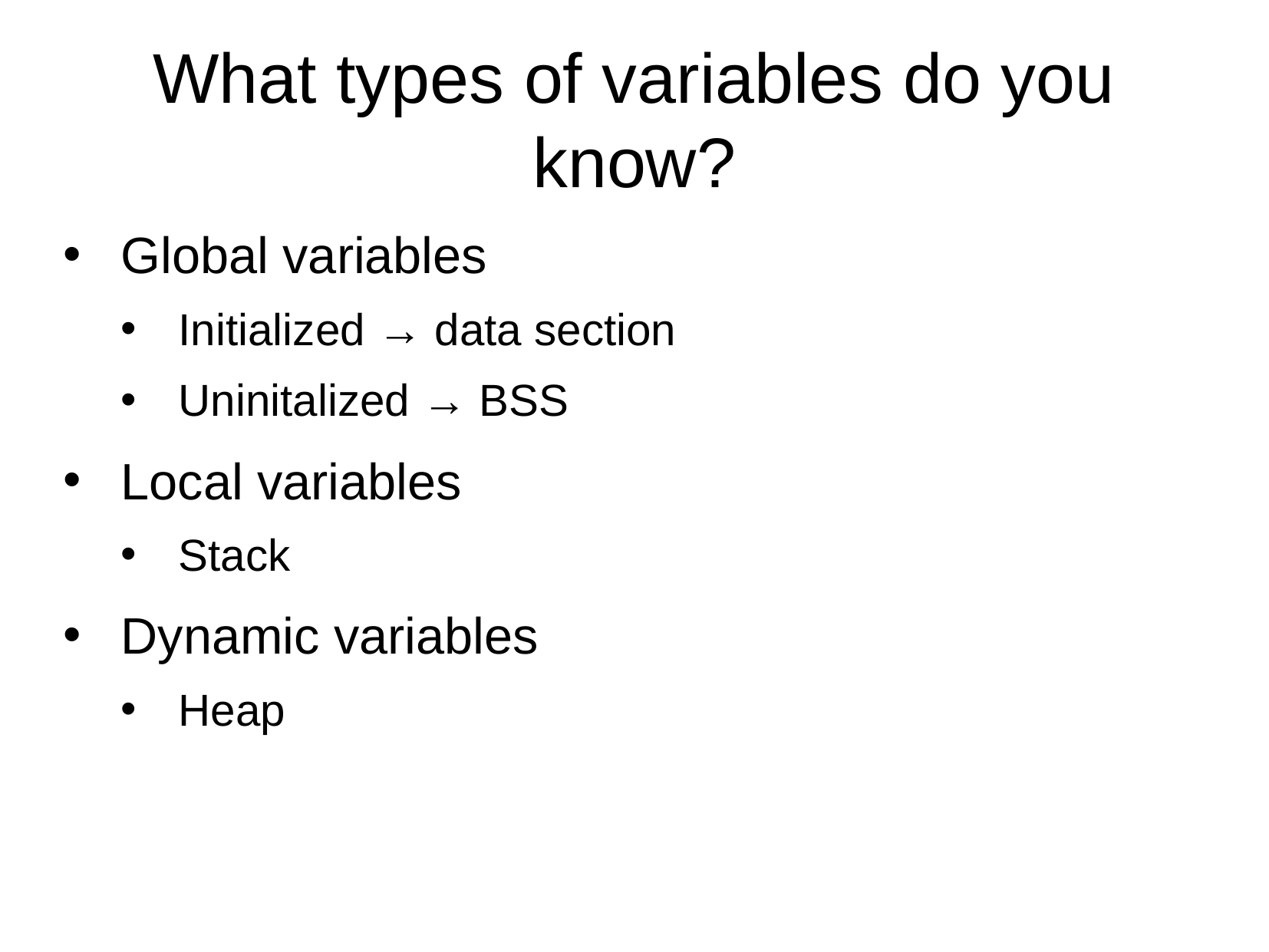

What types of variables do you know?
Global variables
Initialized → data section
Uninitalized → BSS
Local variables
Stack
Dynamic variables
Heap